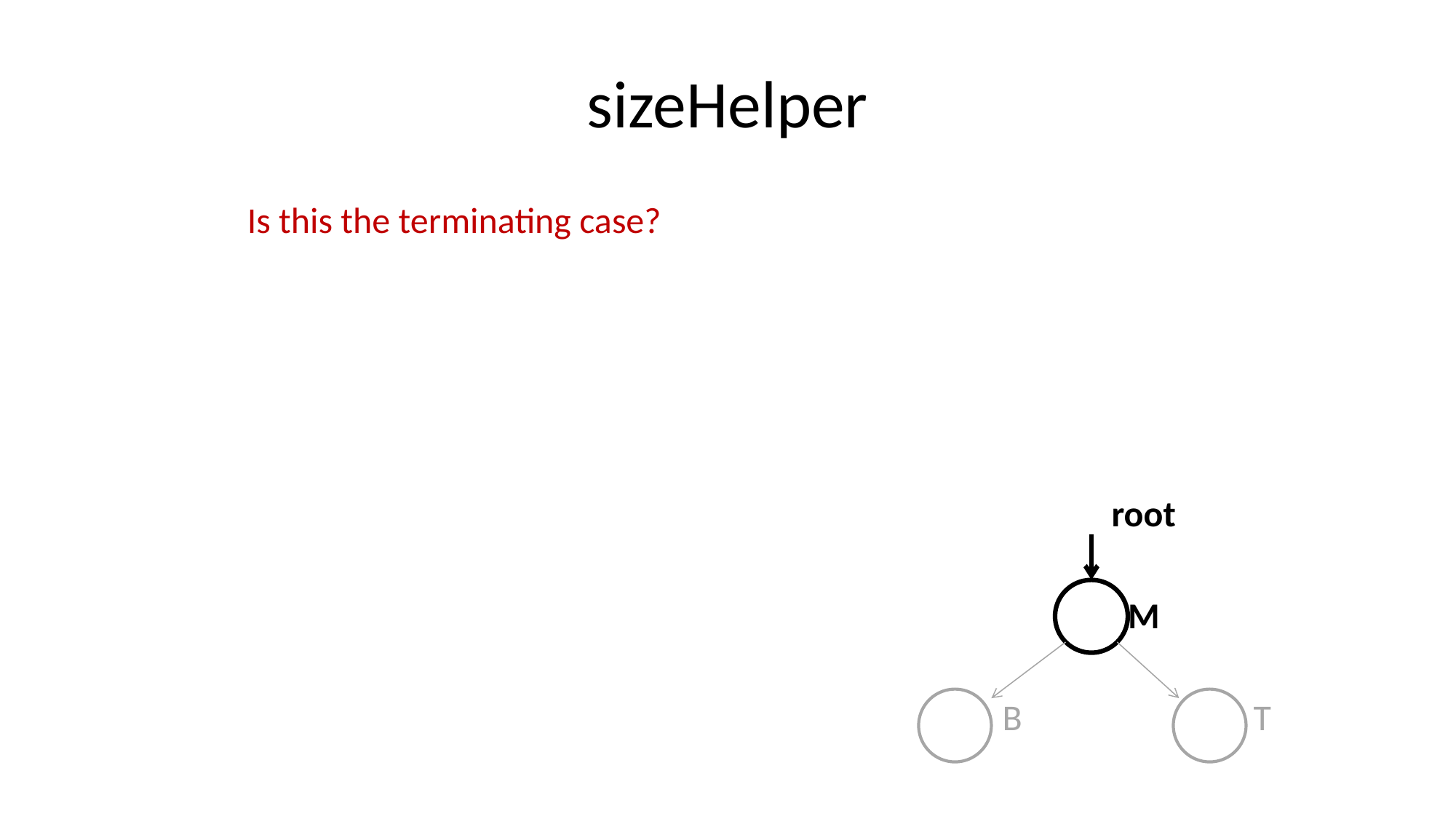

# sizeHelper
Is this the terminating case?

				root

				  M

			B		    T